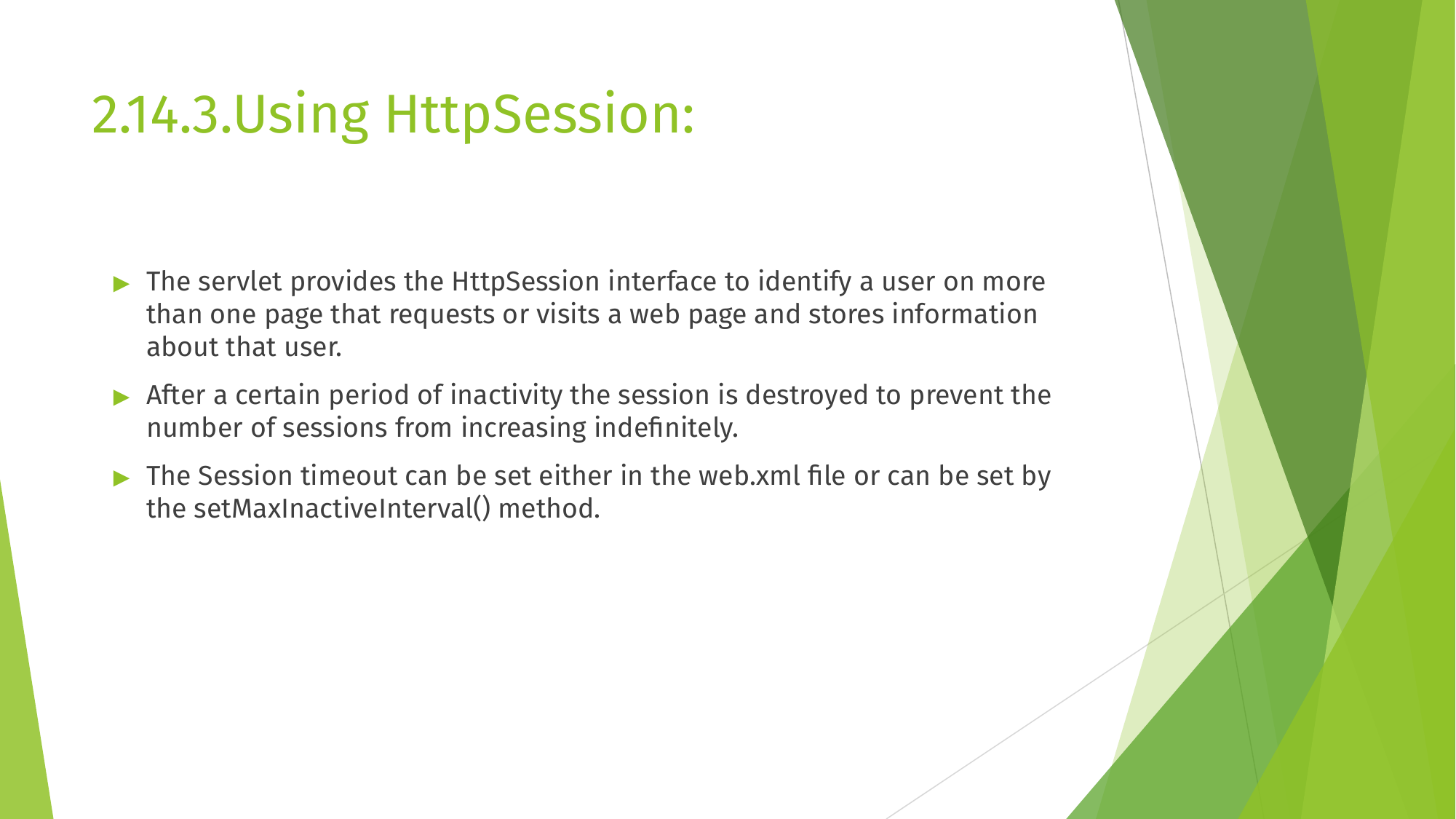

# 2.14.3.Using HttpSession:
The servlet provides the HttpSession interface to identify a user on more than one page that requests or visits a web page and stores information about that user.
After a certain period of inactivity the session is destroyed to prevent the number of sessions from increasing indefinitely.
The Session timeout can be set either in the web.xml file or can be set by the setMaxInactiveInterval() method.